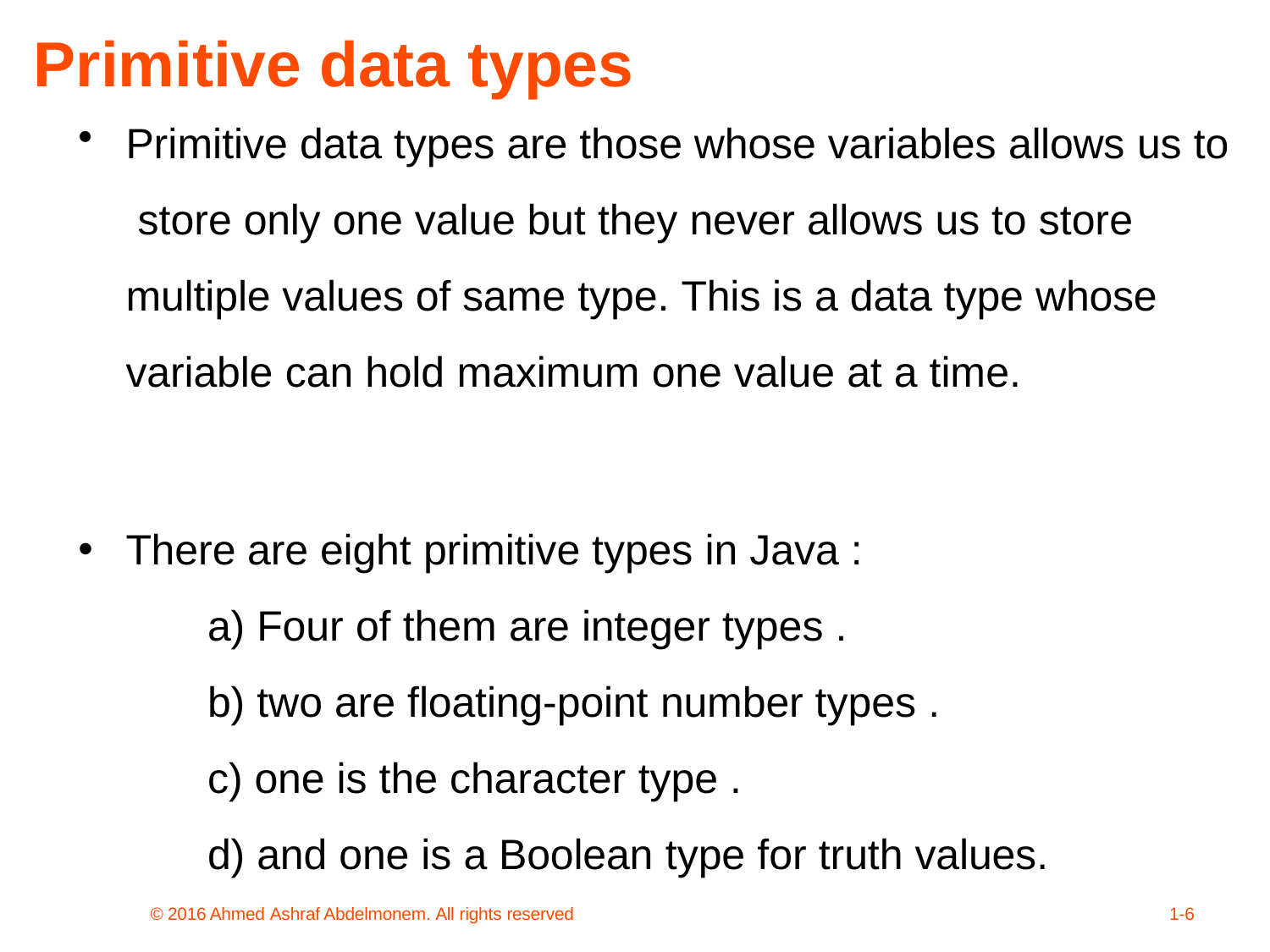

# Primitive data types
Primitive data types are those whose variables allows us to  store only one value but they never allows us to store  multiple values of same type. This is a data type whose  variable can hold maximum one value at a time.

There are eight primitive types in Java :
Four of them are integer types .
two are floating-point number types .
one is the character type .
and one is a Boolean type for truth values.
© 2016 Ahmed Ashraf Abdelmonem. All rights reserved
1-6